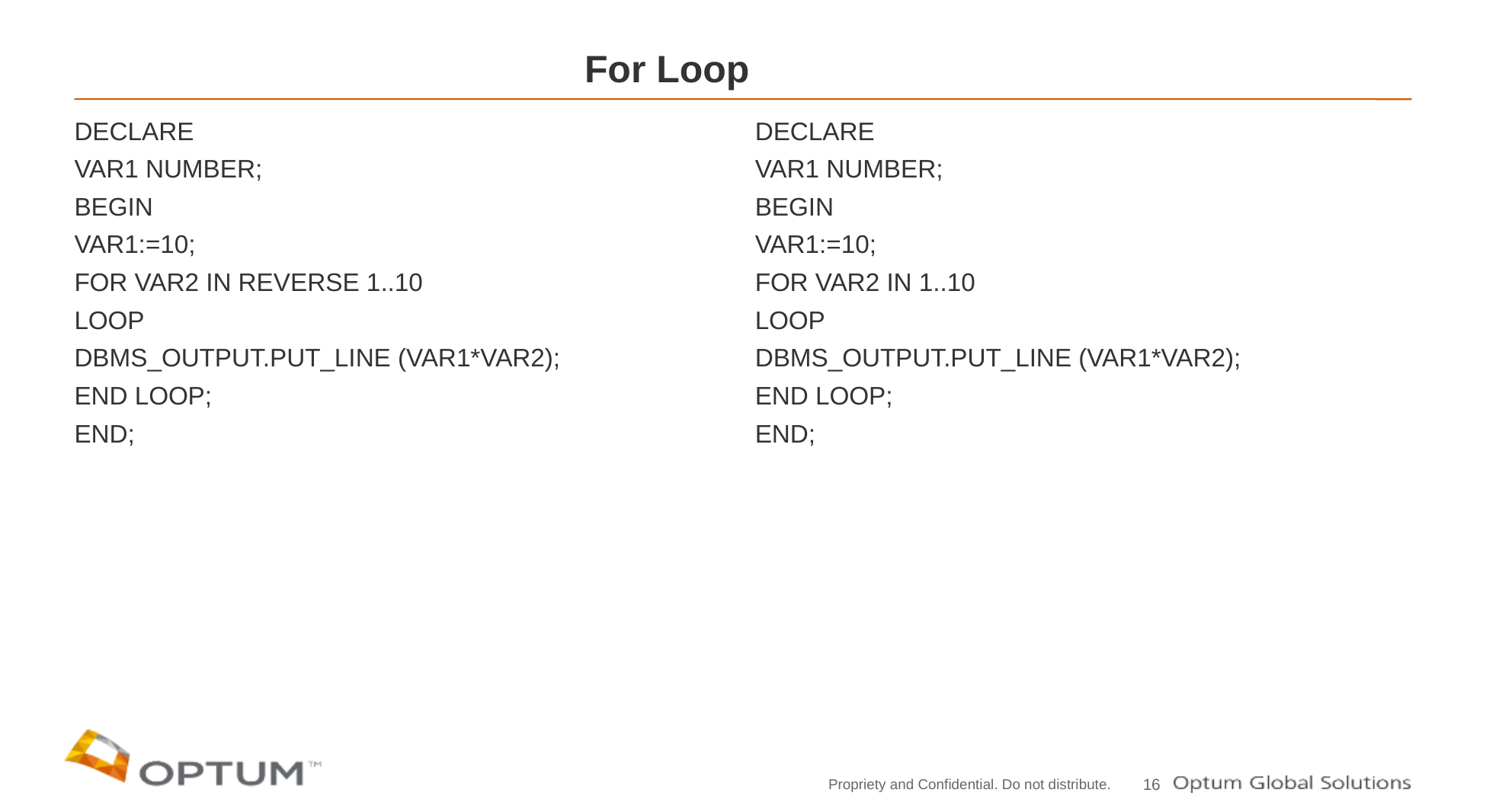

# For Loop
DECLARE
VAR1 NUMBER;
BEGIN
VAR1:=10;
FOR VAR2 IN REVERSE 1..10
LOOP
DBMS_OUTPUT.PUT_LINE (VAR1*VAR2);
END LOOP;
END;
DECLARE
VAR1 NUMBER;
BEGIN
VAR1:=10;
FOR VAR2 IN 1..10
LOOP
DBMS_OUTPUT.PUT_LINE (VAR1*VAR2);
END LOOP;
END;
16